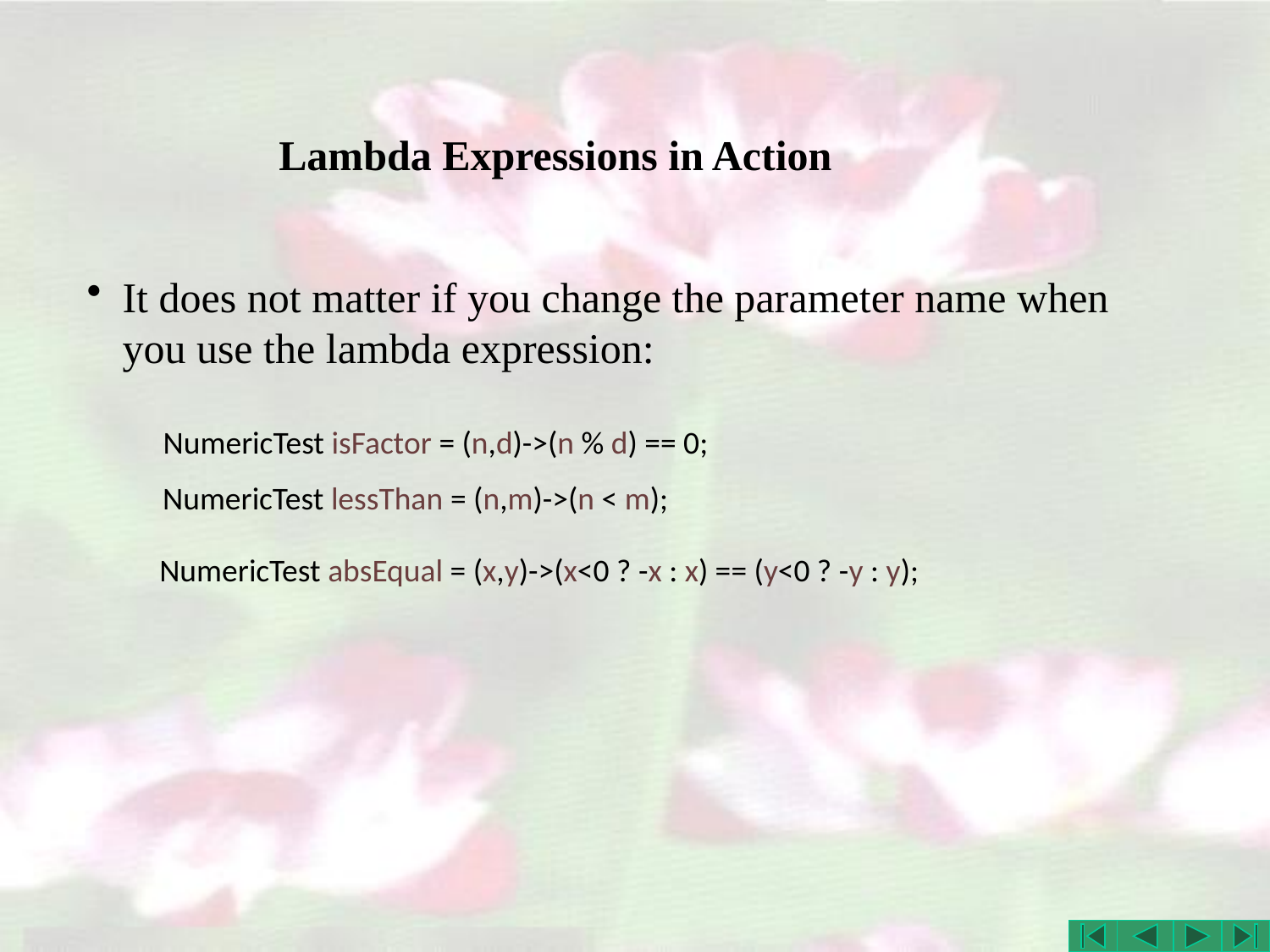

# Lambda Expressions in Action
It does not matter if you change the parameter name when you use the lambda expression:

NumericTest isFactor = (n,d)->(n % d) == 0;
NumericTest lessThan = (n,m)->(n < m);
NumericTest absEqual = (x,y)->(x<0 ? -x : x) == (y<0 ? -y : y);